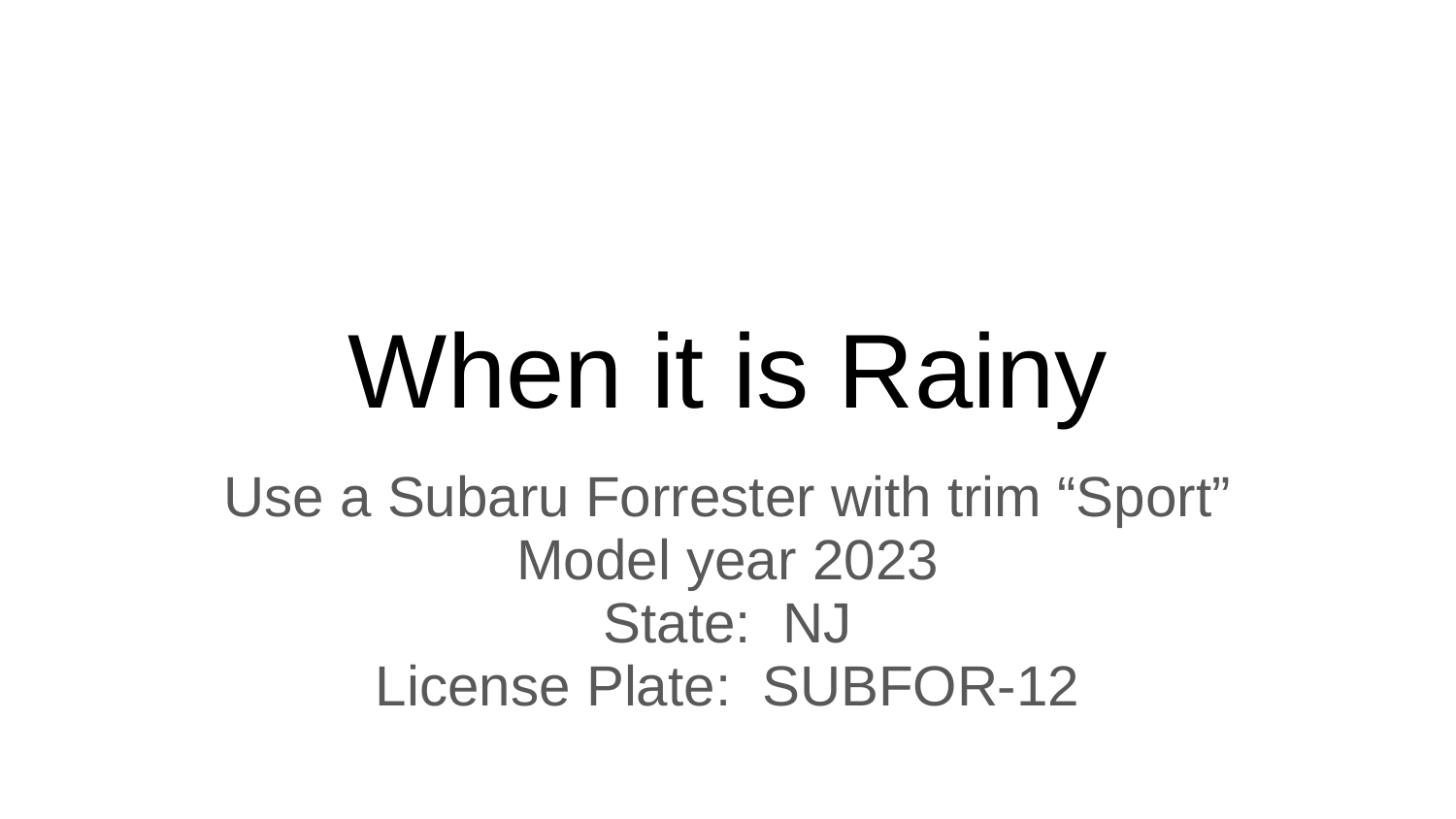

# When it is Rainy
Use a Subaru Forrester with trim “Sport”
Model year 2023
State:  NJ
License Plate:  SUBFOR-12